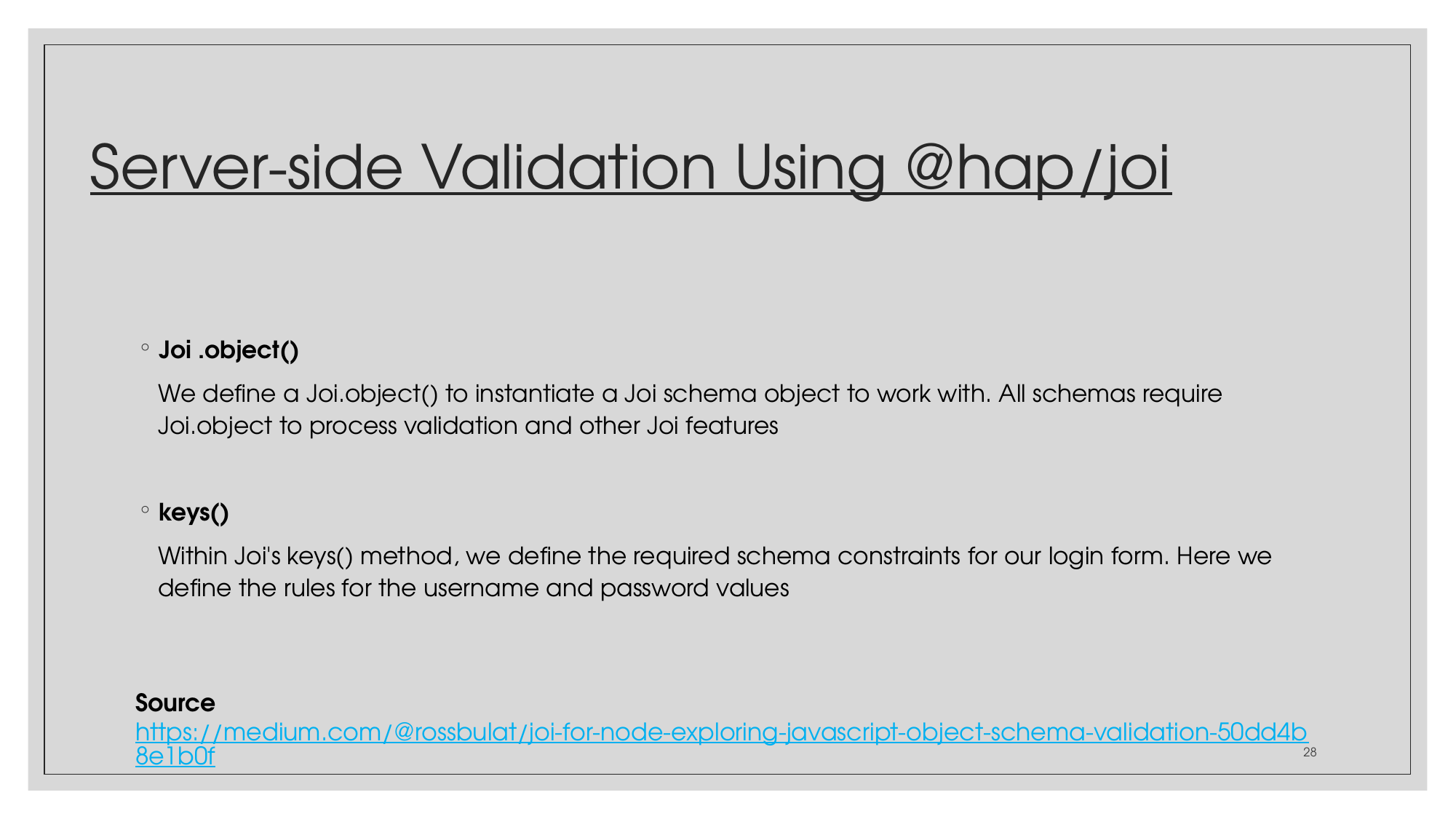

# Server-side Validation Using @hap/joi
Joi .object()
We define a Joi.object() to instantiate a Joi schema object to work with. All schemas require Joi.object to process validation and other Joi features

keys()
Within Joi's keys() method, we define the required schema constraints for our login form. Here we define the rules for the username and password values
Source
https://medium.com/@rossbulat/joi-for-node-exploring-javascript-object-schema-validation-50dd4b8e1b0f
28